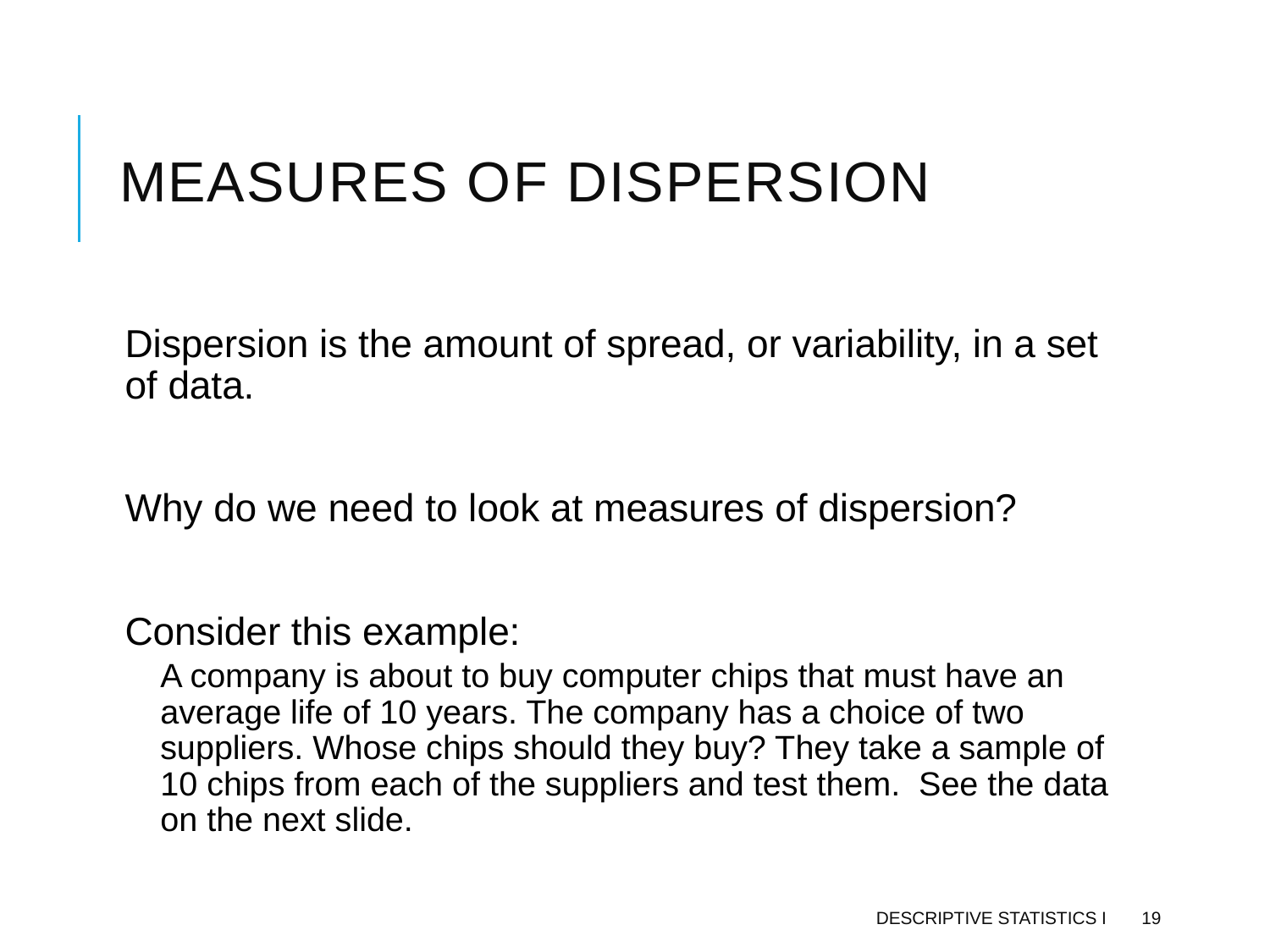

# Measures of Dispersion
Dispersion is the amount of spread, or variability, in a set of data.

Why do we need to look at measures of dispersion?

Consider this example:
A company is about to buy computer chips that must have an average life of 10 years. The company has a choice of two suppliers. Whose chips should they buy? They take a sample of 10 chips from each of the suppliers and test them.  See the data on the next slide.

Descriptive Statistics I
19